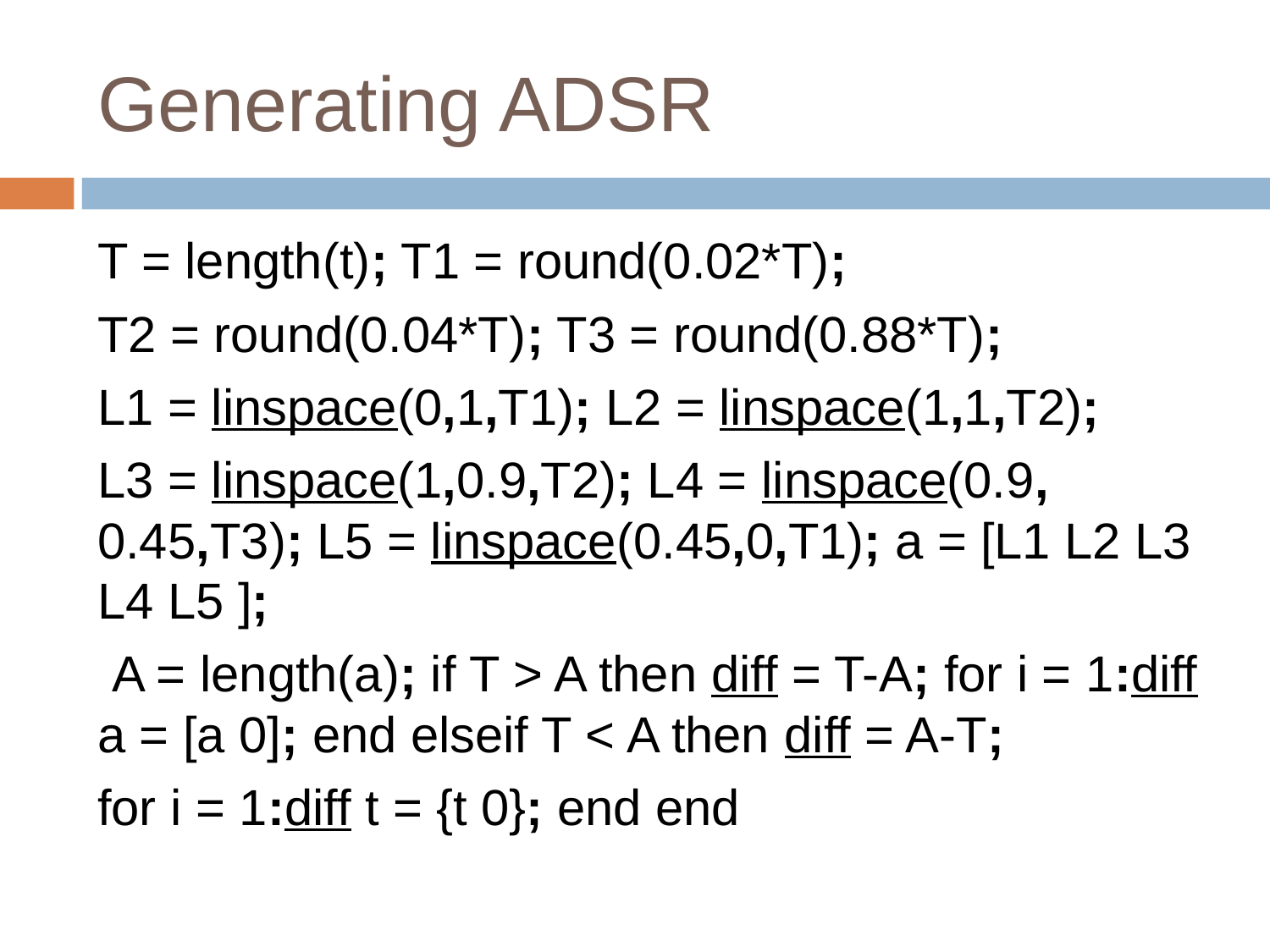

# Generating ADSR
T = length(t); T1 = round(0.02*T);
T2 = round(0.04*T); T3 = round(0.88*T);
L1 = linspace(0,1,T1); L2 = linspace(1,1,T2);
L3 = linspace(1,0.9,T2); L4 = linspace(0.9, 0.45,T3); L5 = linspace(0.45,0,T1); a = [L1 L2 L3 L4 L5 ];
 A = length(a); if T > A then diff = T-A; for i = 1:diff a = [a 0]; end elseif T < A then diff = A-T;
for i = 1:diff t = {t 0}; end end